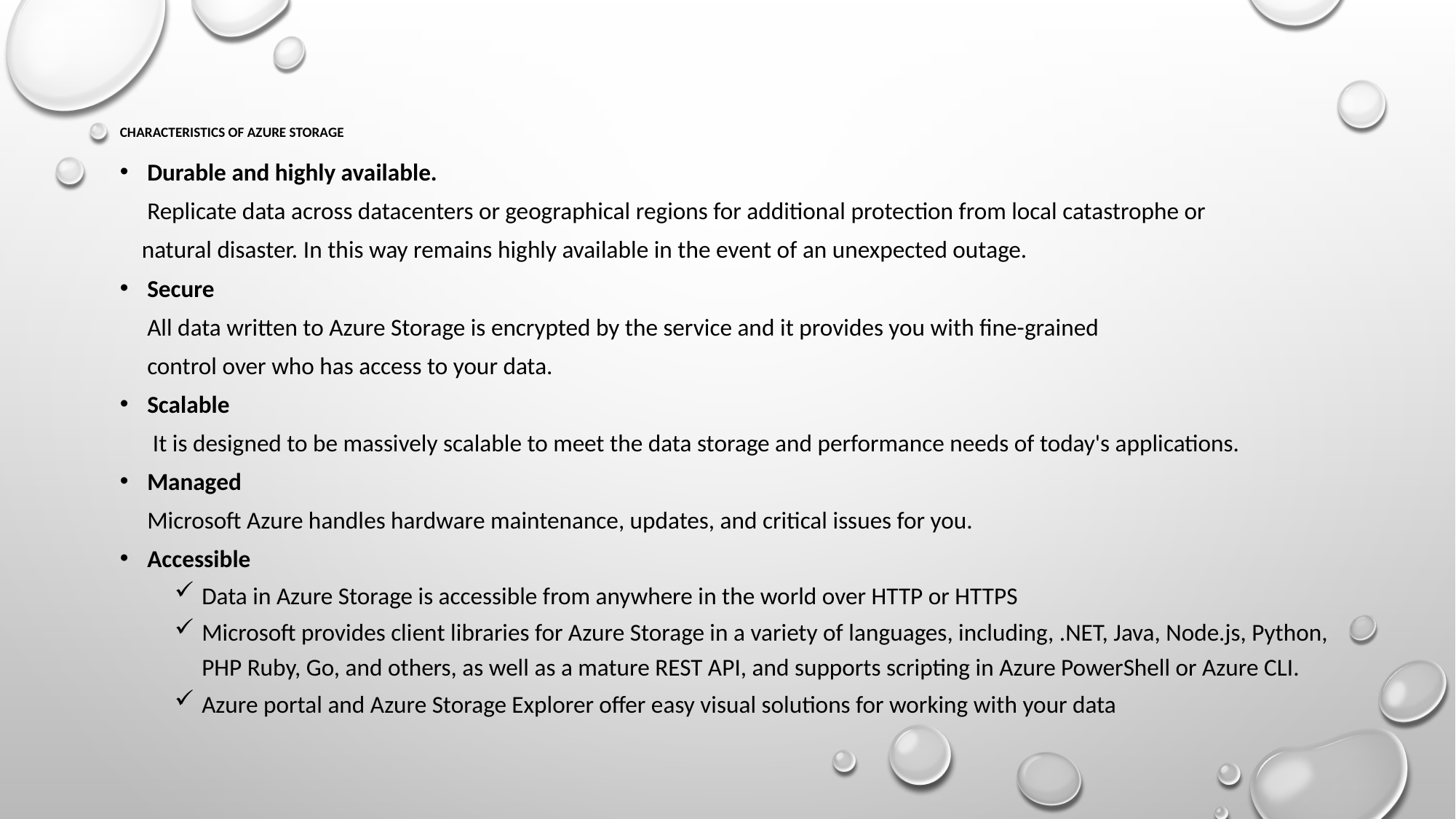

# Characteristics of Azure Storage
Durable and highly available.
     Replicate data across datacenters or geographical regions for additional protection from local catastrophe or
    natural disaster. In this way remains highly available in the event of an unexpected outage.
Secure
     All data written to Azure Storage is encrypted by the service and it provides you with fine-grained
     control over who has access to your data.
Scalable
      It is designed to be massively scalable to meet the data storage and performance needs of today's applications.
Managed
     Microsoft Azure handles hardware maintenance, updates, and critical issues for you.
Accessible
Data in Azure Storage is accessible from anywhere in the world over HTTP or HTTPS
Microsoft provides client libraries for Azure Storage in a variety of languages, including, .NET, Java, Node.js, Python, PHP Ruby, Go, and others, as well as a mature REST API, and supports scripting in Azure PowerShell or Azure CLI.
Azure portal and Azure Storage Explorer offer easy visual solutions for working with your data